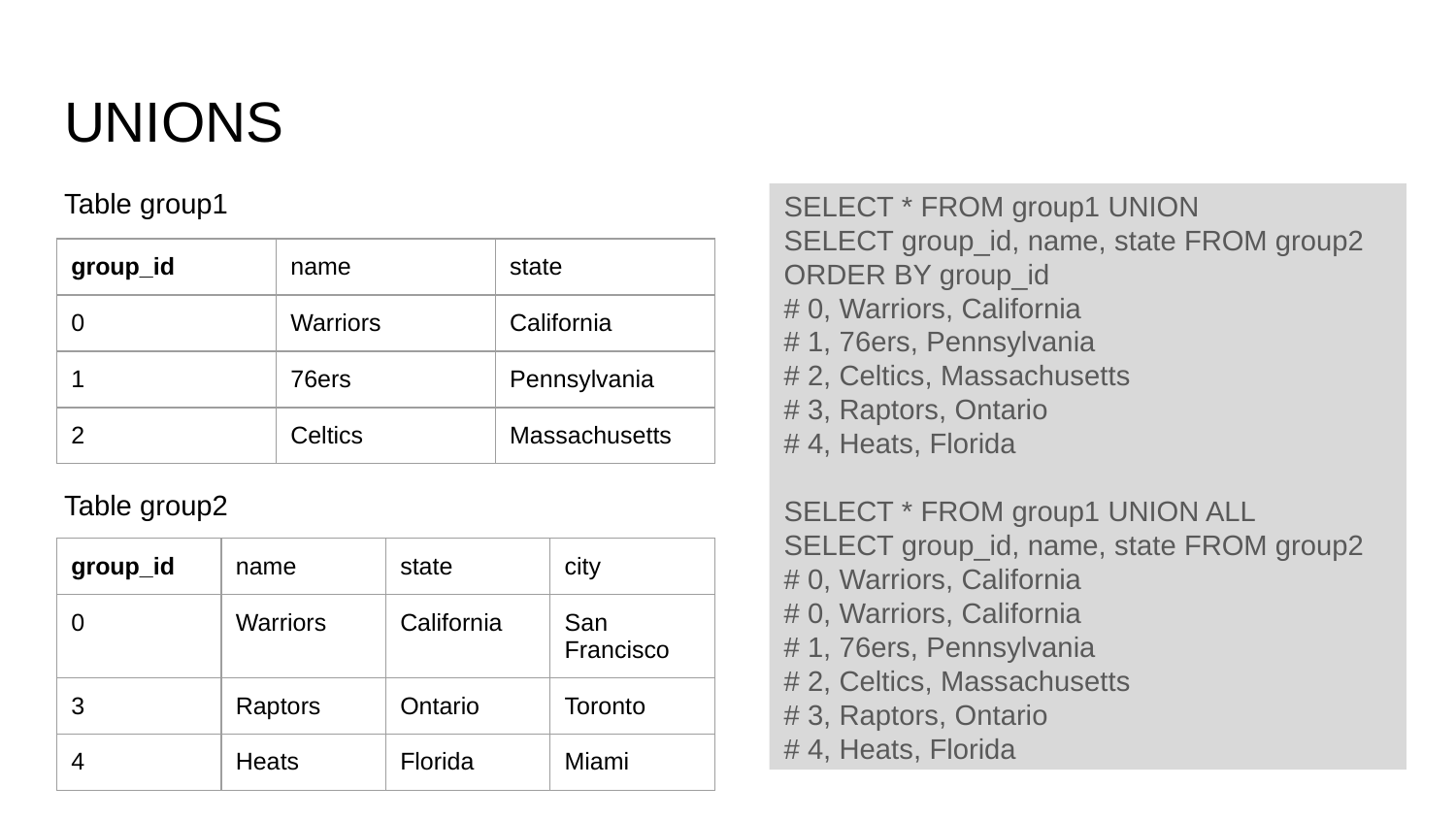

# UNIONS
Table group1
SELECT * FROM group1 UNION
SELECT group_id, name, state FROM group2
ORDER BY group_id
# 0, Warriors, California
# 1, 76ers, Pennsylvania
# 2, Celtics, Massachusetts
# 3, Raptors, Ontario
# 4, Heats, Florida

SELECT * FROM group1 UNION ALL
SELECT group_id, name, state FROM group2
# 0, Warriors, California
# 0, Warriors, California
# 1, 76ers, Pennsylvania
# 2, Celtics, Massachusetts
# 3, Raptors, Ontario
# 4, Heats, Florida
| group\_id | name | state |
| --- | --- | --- |
| 0 | Warriors | California |
| 1 | 76ers | Pennsylvania |
| 2 | Celtics | Massachusetts |
Table group2
| group\_id | name | state | city |
| --- | --- | --- | --- |
| 0 | Warriors | California | San Francisco |
| 3 | Raptors | Ontario | Toronto |
| 4 | Heats | Florida | Miami |